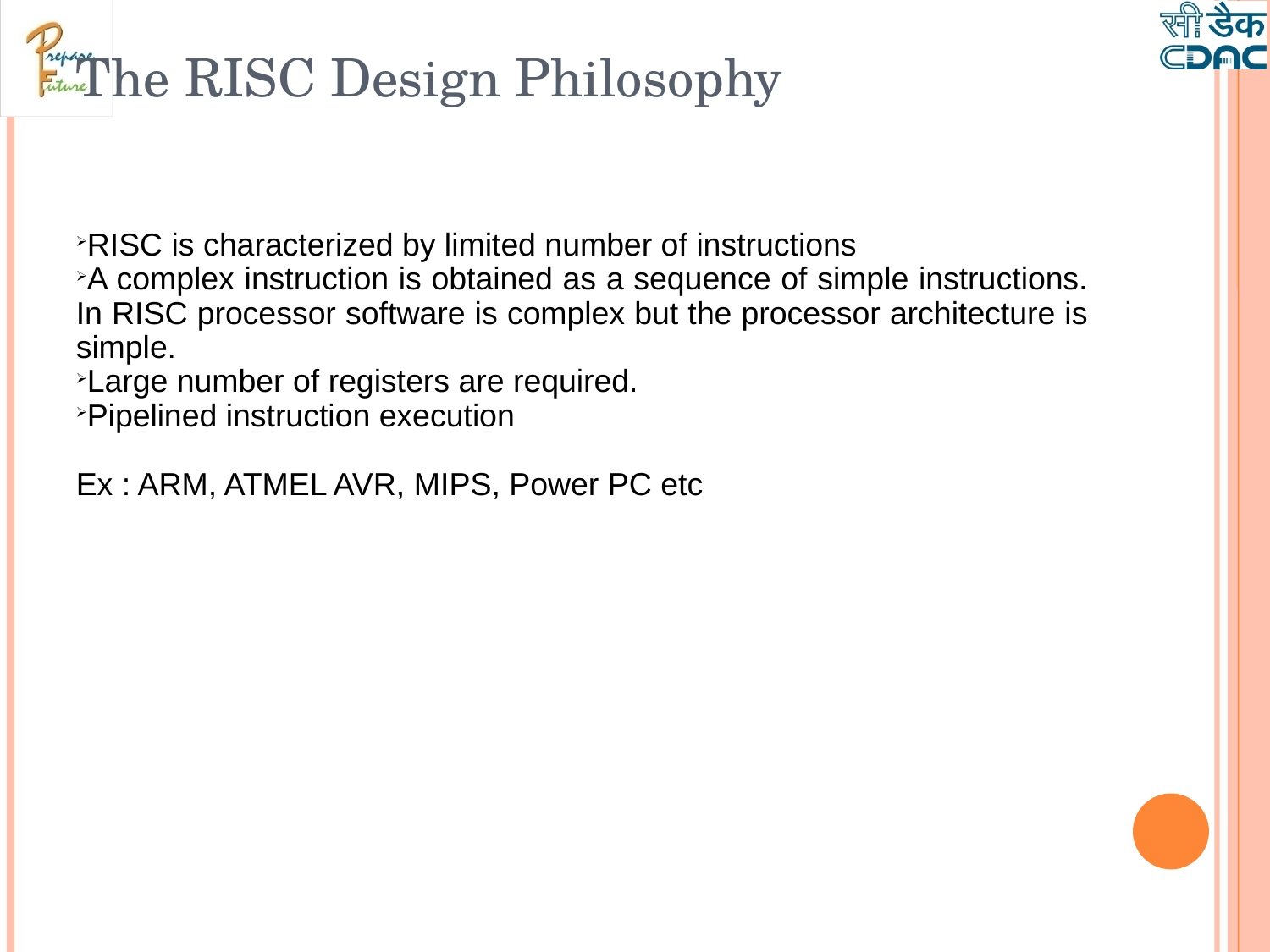

The RISC Design Philosophy
RISC is characterized by limited number of instructions
A complex instruction is obtained as a sequence of simple instructions. In RISC processor software is complex but the processor architecture is simple.
Large number of registers are required.
Pipelined instruction execution

Ex : ARM, ATMEL AVR, MIPS, Power PC etc